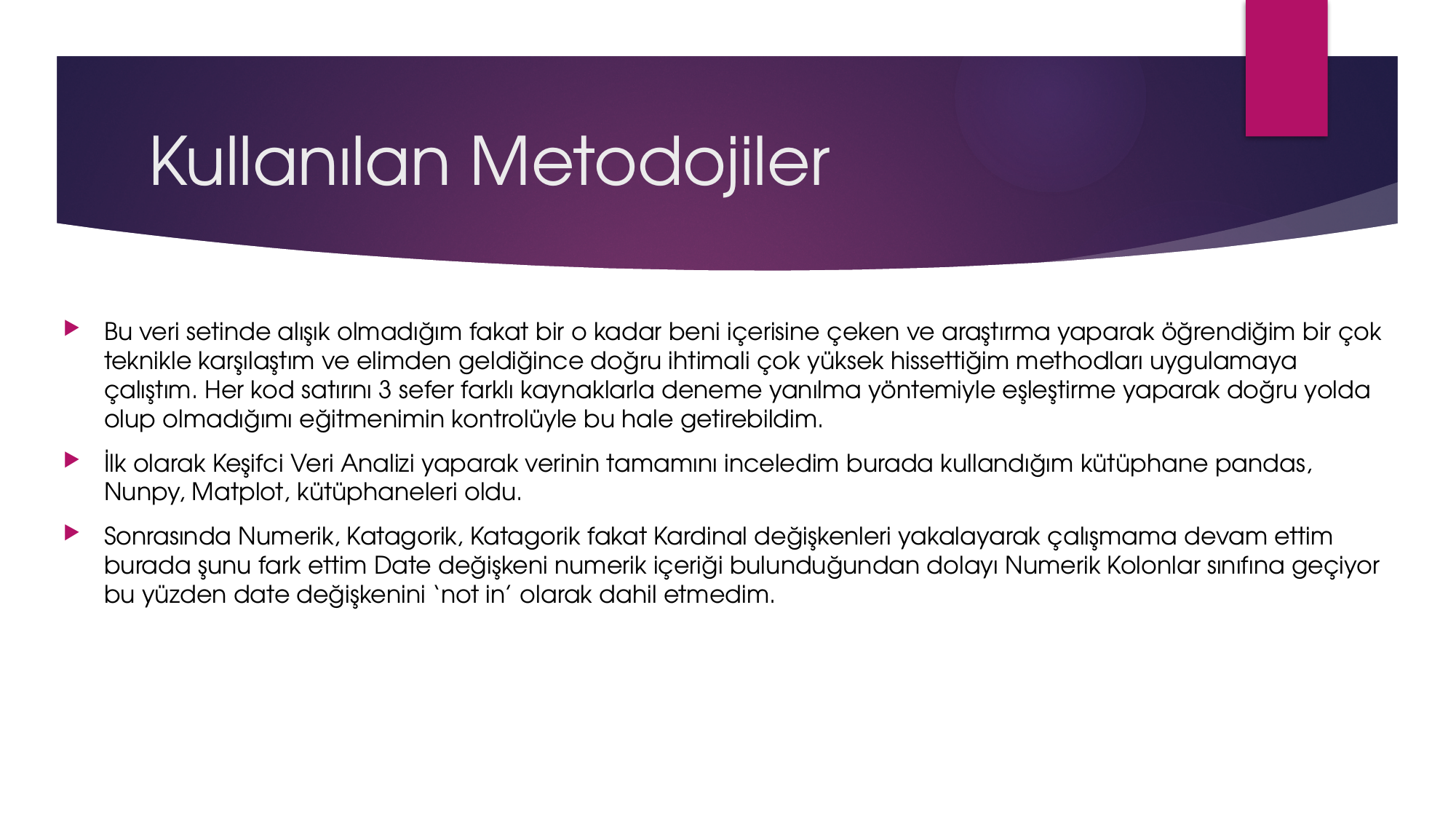

# Kullanılan Metodojiler
Bu veri setinde alışık olmadığım fakat bir o kadar beni içerisine çeken ve araştırma yaparak öğrendiğim bir çok teknikle karşılaştım ve elimden geldiğince doğru ihtimali çok yüksek hissettiğim methodları uygulamaya çalıştım. Her kod satırını 3 sefer farklı kaynaklarla deneme yanılma yöntemiyle eşleştirme yaparak doğru yolda olup olmadığımı eğitmenimin kontrolüyle bu hale getirebildim.
İlk olarak Keşifci Veri Analizi yaparak verinin tamamını inceledim burada kullandığım kütüphane pandas, Nunpy, Matplot, kütüphaneleri oldu.
Sonrasında Numerik, Katagorik, Katagorik fakat Kardinal değişkenleri yakalayarak çalışmama devam ettim burada şunu fark ettim Date değişkeni numerik içeriği bulunduğundan dolayı Numerik Kolonlar sınıfına geçiyor bu yüzden date değişkenini ‘not in’ olarak dahil etmedim.